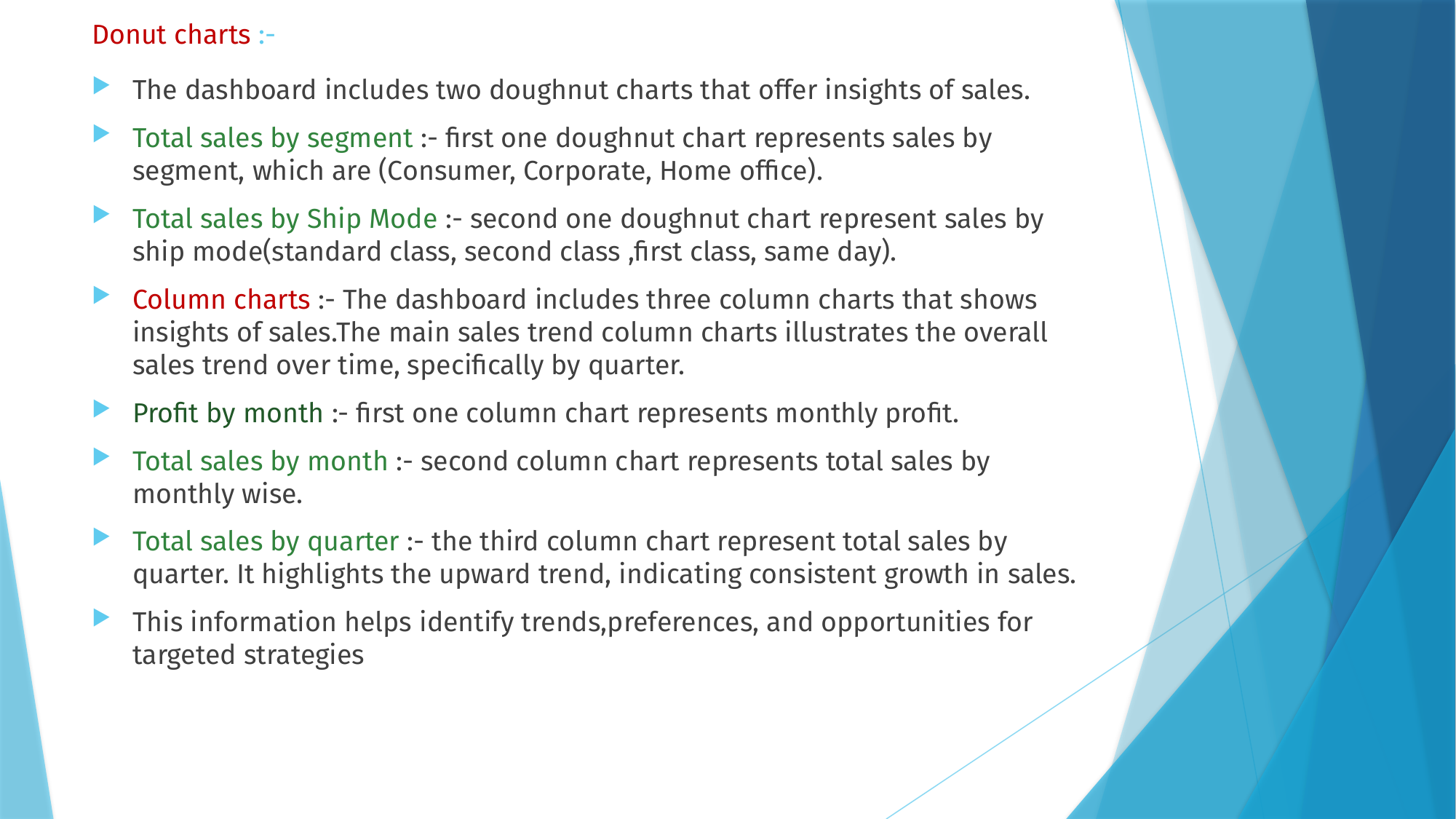

# Donut charts :-
The dashboard includes two doughnut charts that offer insights of sales.
Total sales by segment :- first one doughnut chart represents sales by segment, which are (Consumer, Corporate, Home office).
Total sales by Ship Mode :- second one doughnut chart represent sales by ship mode(standard class, second class ,first class, same day).
Column charts :- The dashboard includes three column charts that shows insights of sales.The main sales trend column charts illustrates the overall sales trend over time, specifically by quarter.
Profit by month :- first one column chart represents monthly profit.
Total sales by month :- second column chart represents total sales by monthly wise.
Total sales by quarter :- the third column chart represent total sales by quarter. It highlights the upward trend, indicating consistent growth in sales.
This information helps identify trends,preferences, and opportunities for targeted strategies